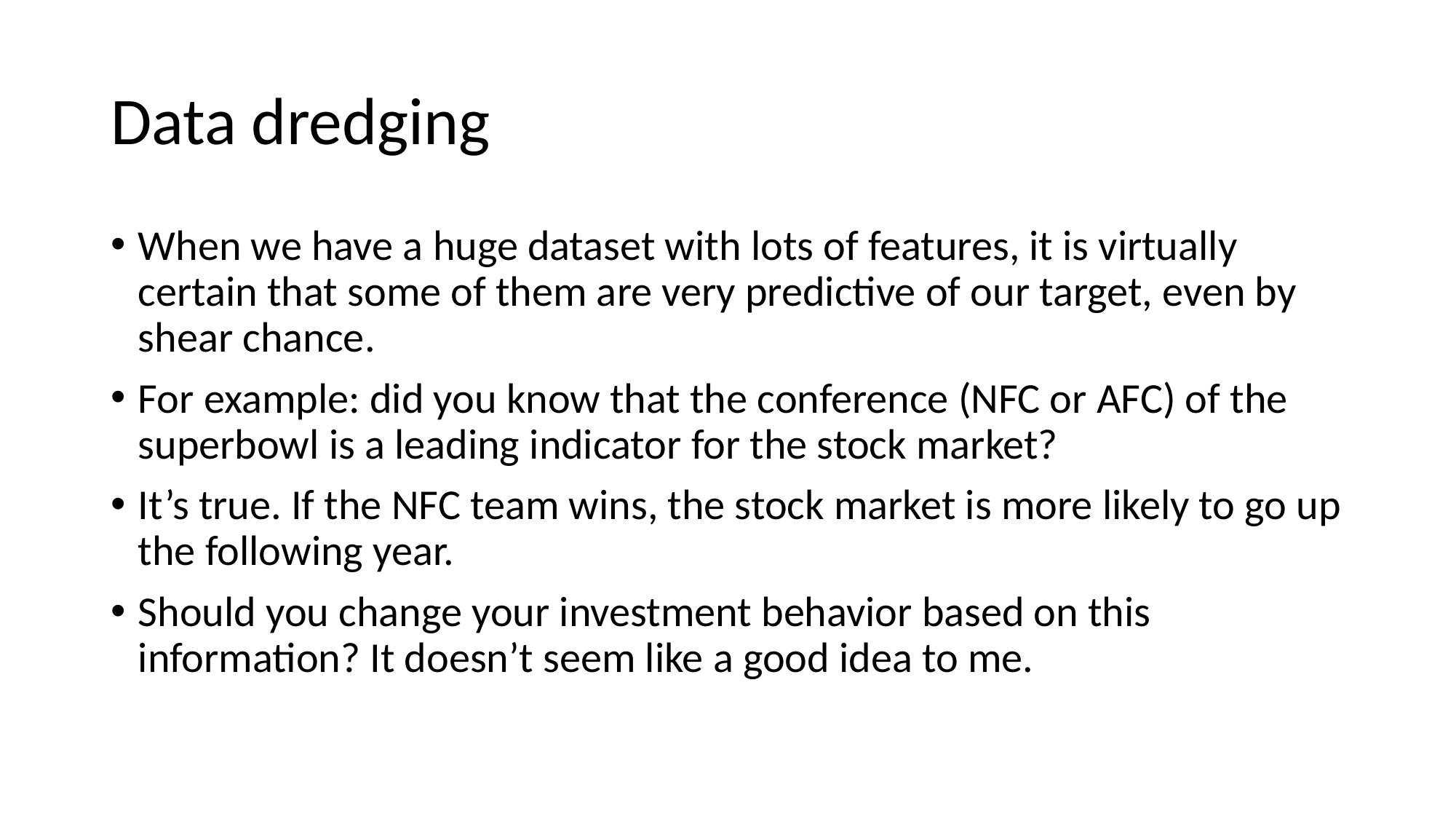

# Data dredging
When we have a huge dataset with lots of features, it is virtually certain that some of them are very predictive of our target, even by shear chance.
For example: did you know that the conference (NFC or AFC) of the superbowl is a leading indicator for the stock market?
It’s true. If the NFC team wins, the stock market is more likely to go up the following year.
Should you change your investment behavior based on this information? It doesn’t seem like a good idea to me.